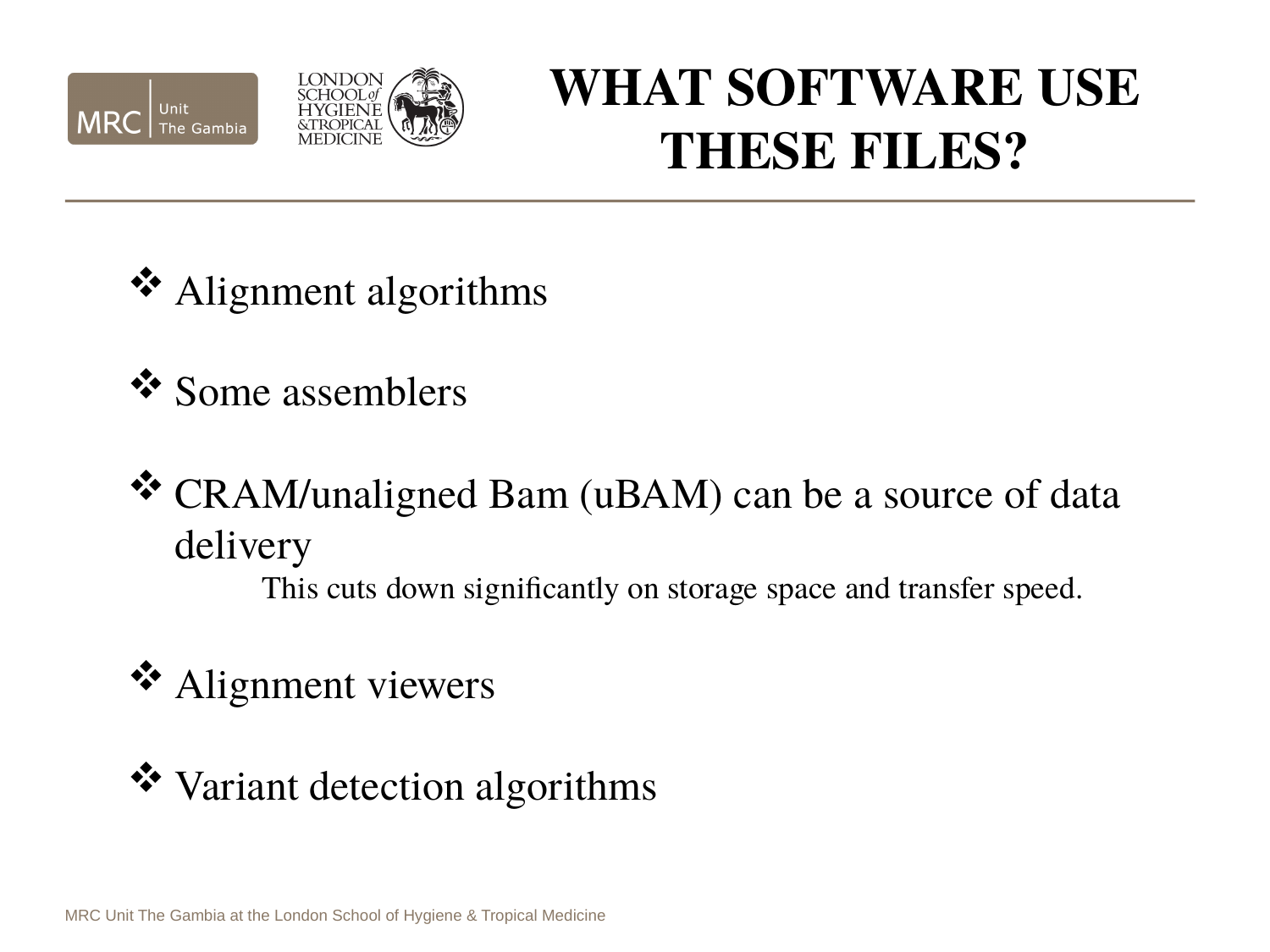

# What software use these files?
Alignment algorithms

Some assemblers

CRAM/unaligned Bam (uBAM) can be a source of data delivery
	 This cuts down significantly on storage space and transfer speed.

Alignment viewers

Variant detection algorithms